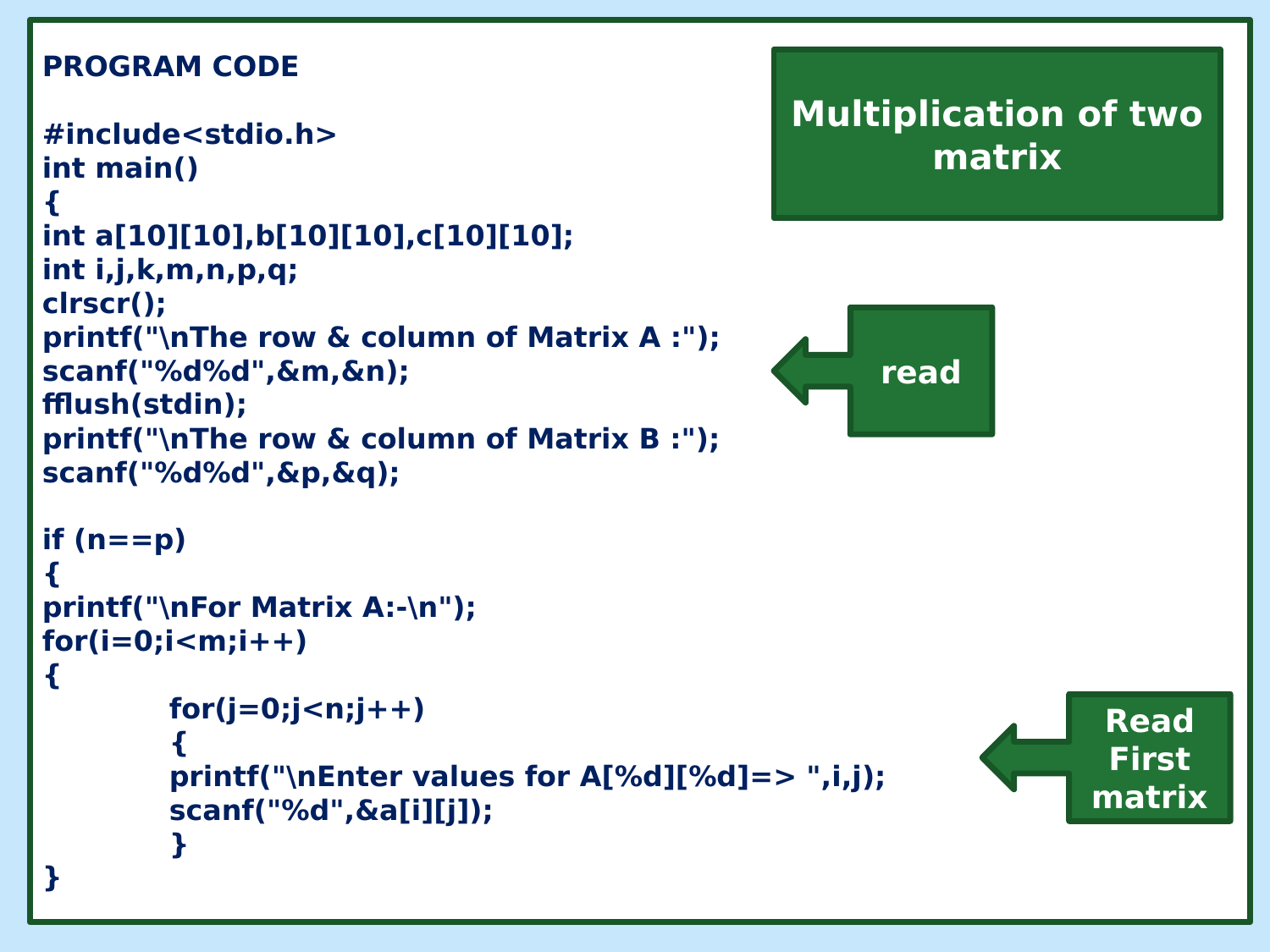

PROGRAM CODE

#include<stdio.h>
int main()
{
int a[10][10],b[10][10],c[10][10];
int i,j,k,m,n,p,q;
clrscr();
printf("\nThe row & column of Matrix A :");
scanf("%d%d",&m,&n);
fflush(stdin);
printf("\nThe row & column of Matrix B :");
scanf("%d%d",&p,&q);

if (n==p)
{
printf("\nFor Matrix A:-\n");
for(i=0;i<m;i++)
{
	for(j=0;j<n;j++)
	{
	printf("\nEnter values for A[%d][%d]=> ",i,j);
	scanf("%d",&a[i][j]);
	}
}
Multiplication of two matrix
#

read
Read
First matrix
© Oxford University Press 2013. All rights reserved.